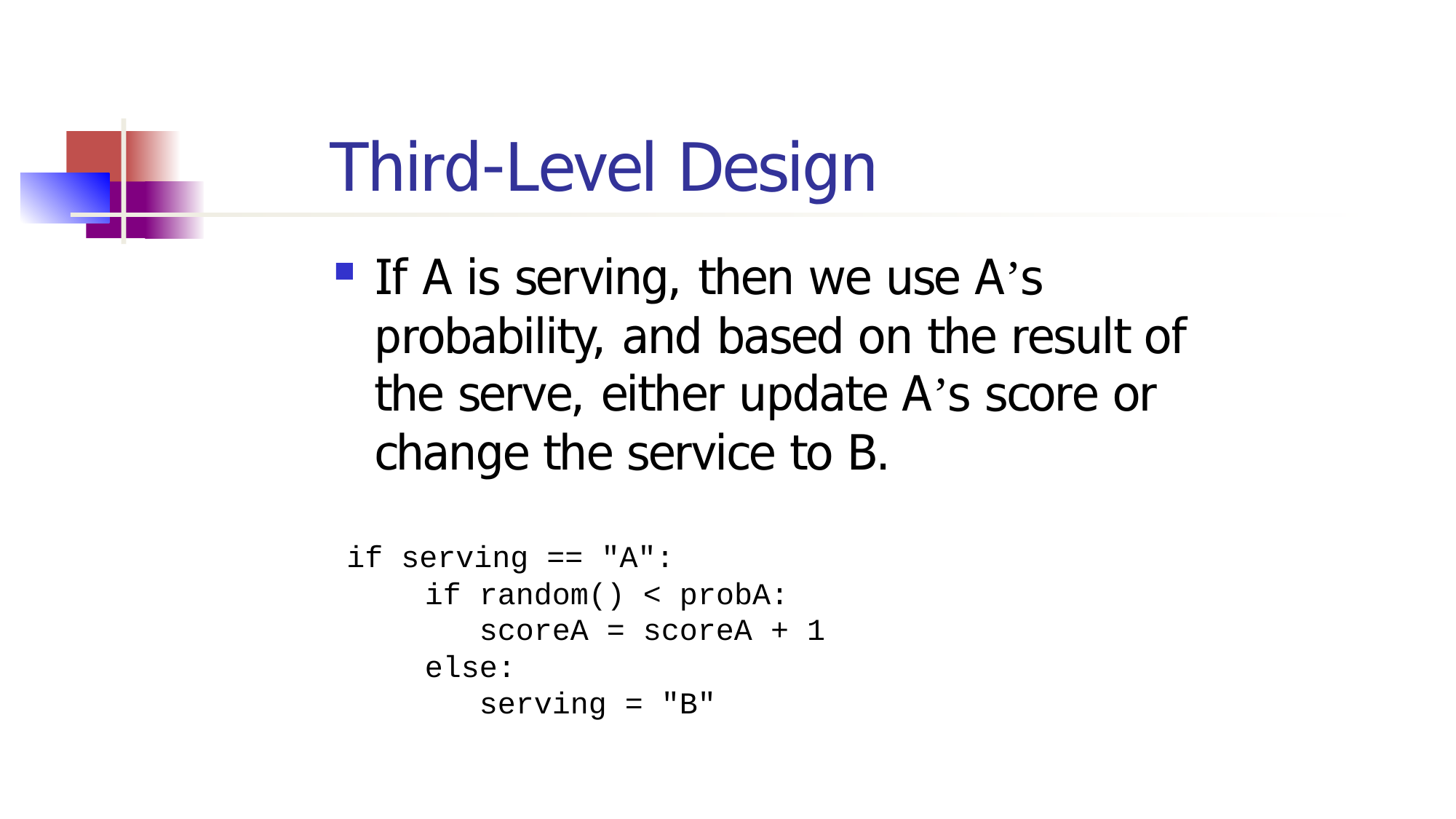

Third-Level Design
If A is serving, then we use A’s probability, and based on the result of the serve, either update A’s score or change the service to B.

 if serving == "A":
     if random() < probA:
        scoreA = scoreA + 1
     else:
        serving = "B"